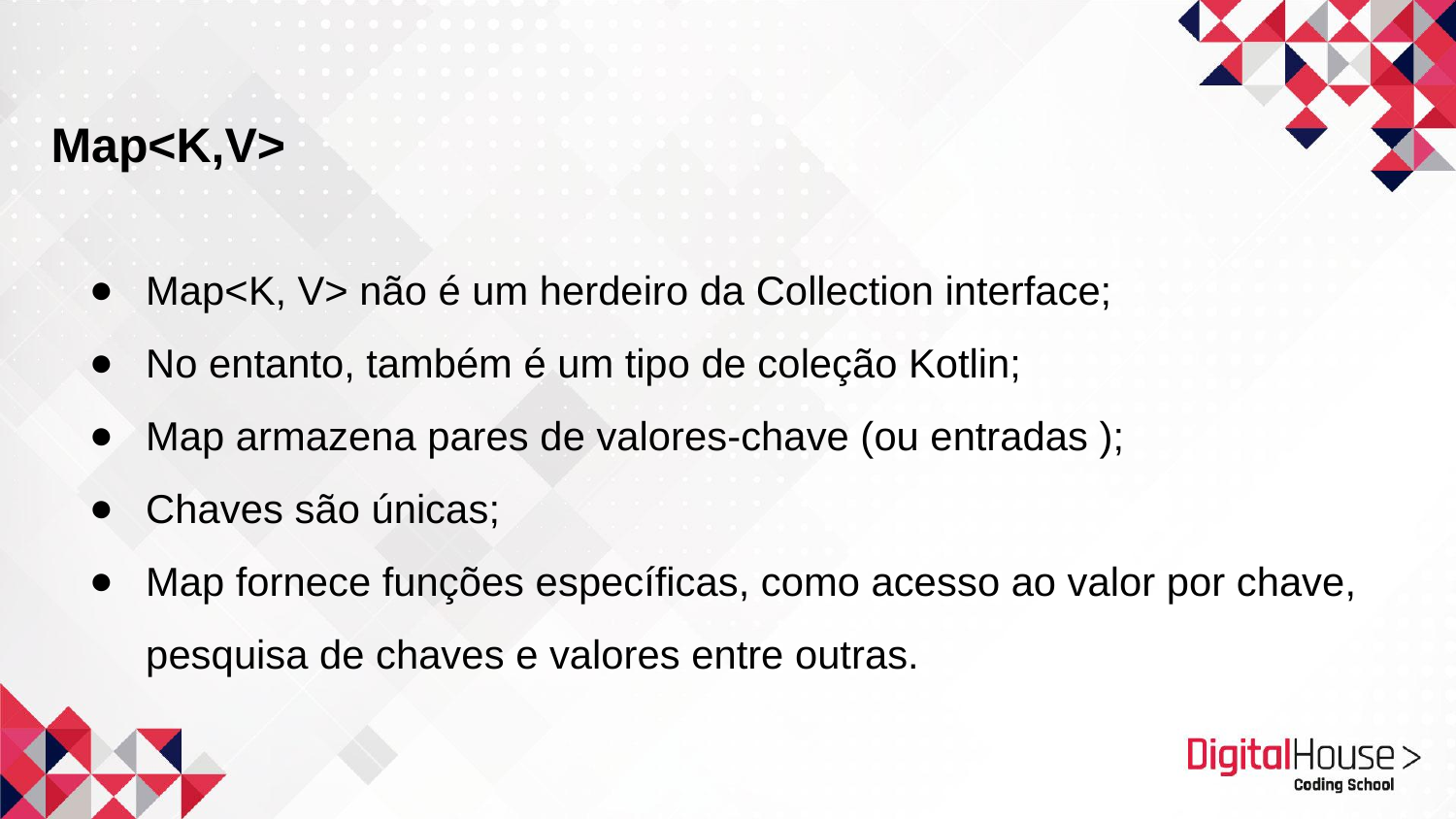

Map<K,V>
Map<K, V> não é um herdeiro da Collection interface;
No entanto, também é um tipo de coleção Kotlin;
Map armazena pares de valores-chave (ou entradas );
Chaves são únicas;
Map fornece funções específicas, como acesso ao valor por chave, pesquisa de chaves e valores entre outras.